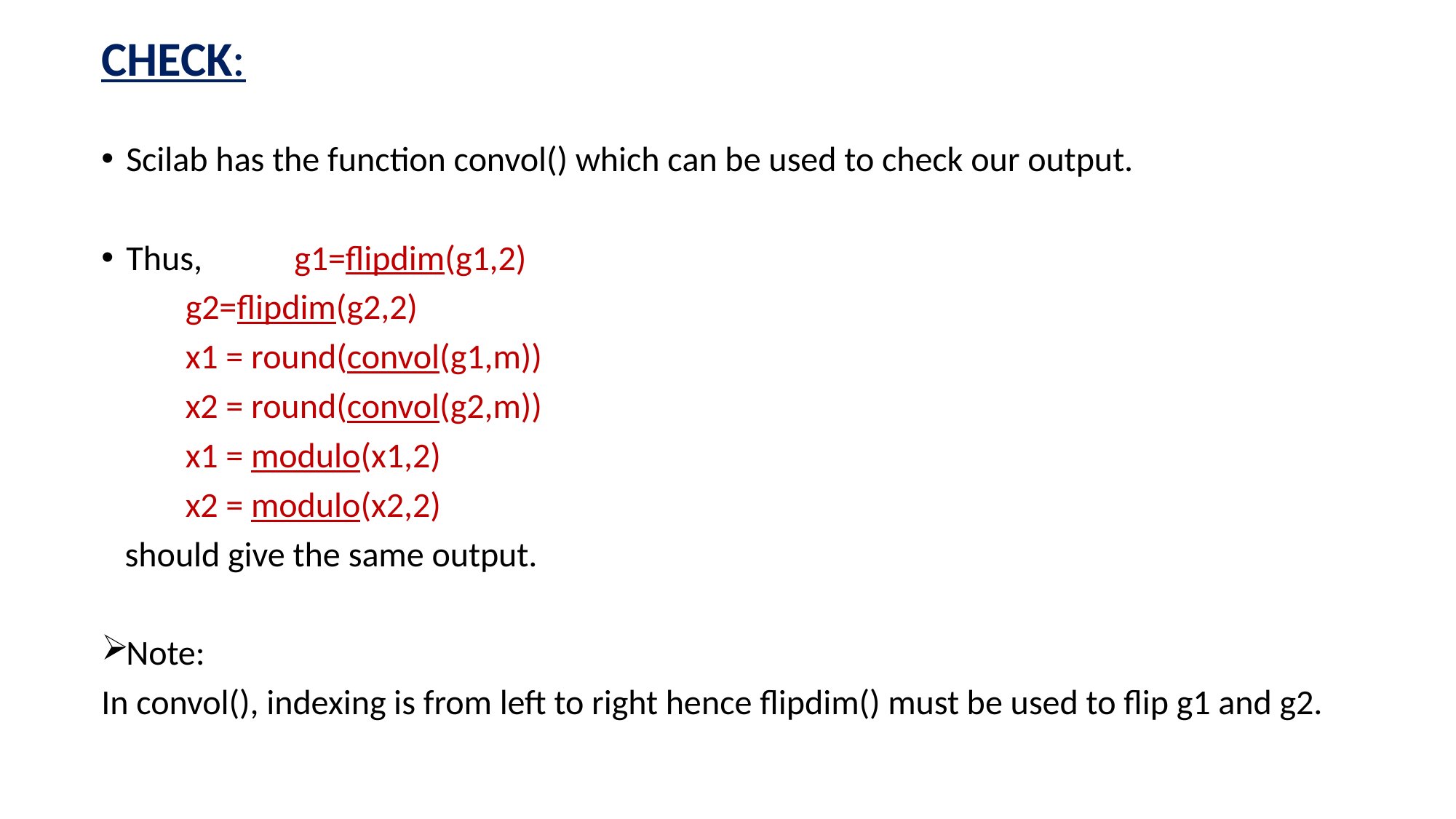

# CHECK:
Scilab has the function convol() which can be used to check our output.

Thus, 	g1=flipdim(g1,2)
		g2=flipdim(g2,2)
		x1 = round(convol(g1,m))
		x2 = round(convol(g2,m))
		x1 = modulo(x1,2)
		x2 = modulo(x2,2)
   should give the same output.

Note:
In convol(), indexing is from left to right hence flipdim() must be used to flip g1 and g2.